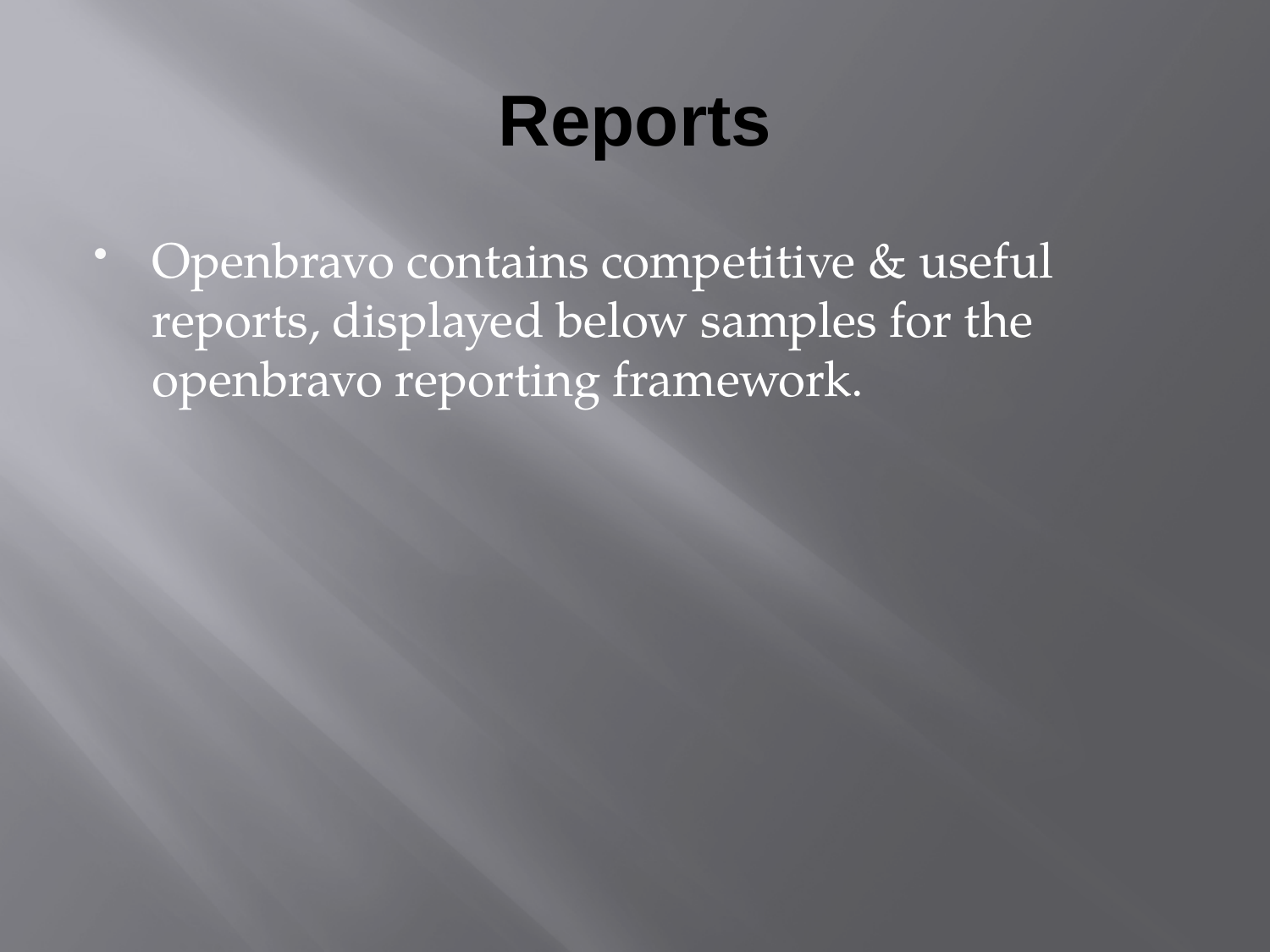

# Reports
Openbravo contains competitive & useful reports, displayed below samples for the openbravo reporting framework.